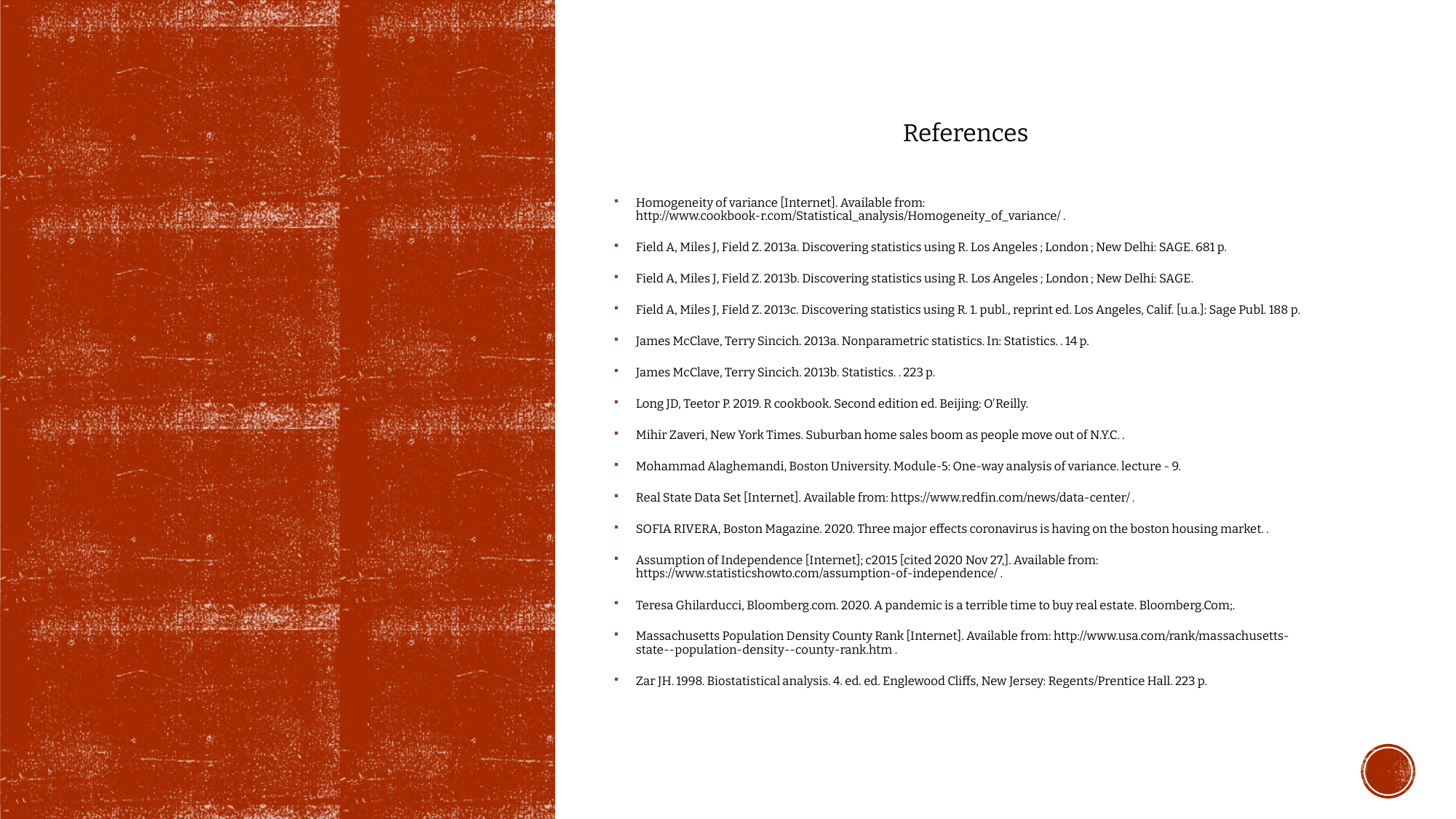

References

Homogeneity of variance [Internet]. Available from: http://www.cookbook-r.com/Statistical_analysis/Homogeneity_of_variance/ .
Field A, Miles J, Field Z. 2013a. Discovering statistics using R. Los Angeles ; London ; New Delhi: SAGE. 681 p.
Field A, Miles J, Field Z. 2013b. Discovering statistics using R. Los Angeles ; London ; New Delhi: SAGE.
Field A, Miles J, Field Z. 2013c. Discovering statistics using R. 1. publ., reprint ed. Los Angeles, Calif. [u.a.]: Sage Publ. 188 p.
James McClave, Terry Sincich. 2013a. Nonparametric statistics. In: Statistics. . 14 p.
James McClave, Terry Sincich. 2013b. Statistics. . 223 p.
Long JD, Teetor P. 2019. R cookbook. Second edition ed. Beijing: O'Reilly.
Mihir Zaveri, New York Times. Suburban home sales boom as people move out of N.Y.C. .
Mohammad Alaghemandi, Boston University. Module-5: One-way analysis of variance. lecture - 9.
Real State Data Set [Internet]. Available from: https://www.redfin.com/news/data-center/ .
SOFIA RIVERA, Boston Magazine. 2020. Three major effects coronavirus is having on the boston housing market. .
Assumption of Independence [Internet]; c2015 [cited 2020 Nov 27,]. Available from: https://www.statisticshowto.com/assumption-of-independence/ .
Teresa Ghilarducci, Bloomberg.com. 2020. A pandemic is a terrible time to buy real estate. Bloomberg.Com;.
Massachusetts Population Density County Rank [Internet]. Available from: http://www.usa.com/rank/massachusetts-state--population-density--county-rank.htm .
Zar JH. 1998. Biostatistical analysis. 4. ed. ed. Englewood Cliffs, New Jersey: Regents/Prentice Hall. 223 p.